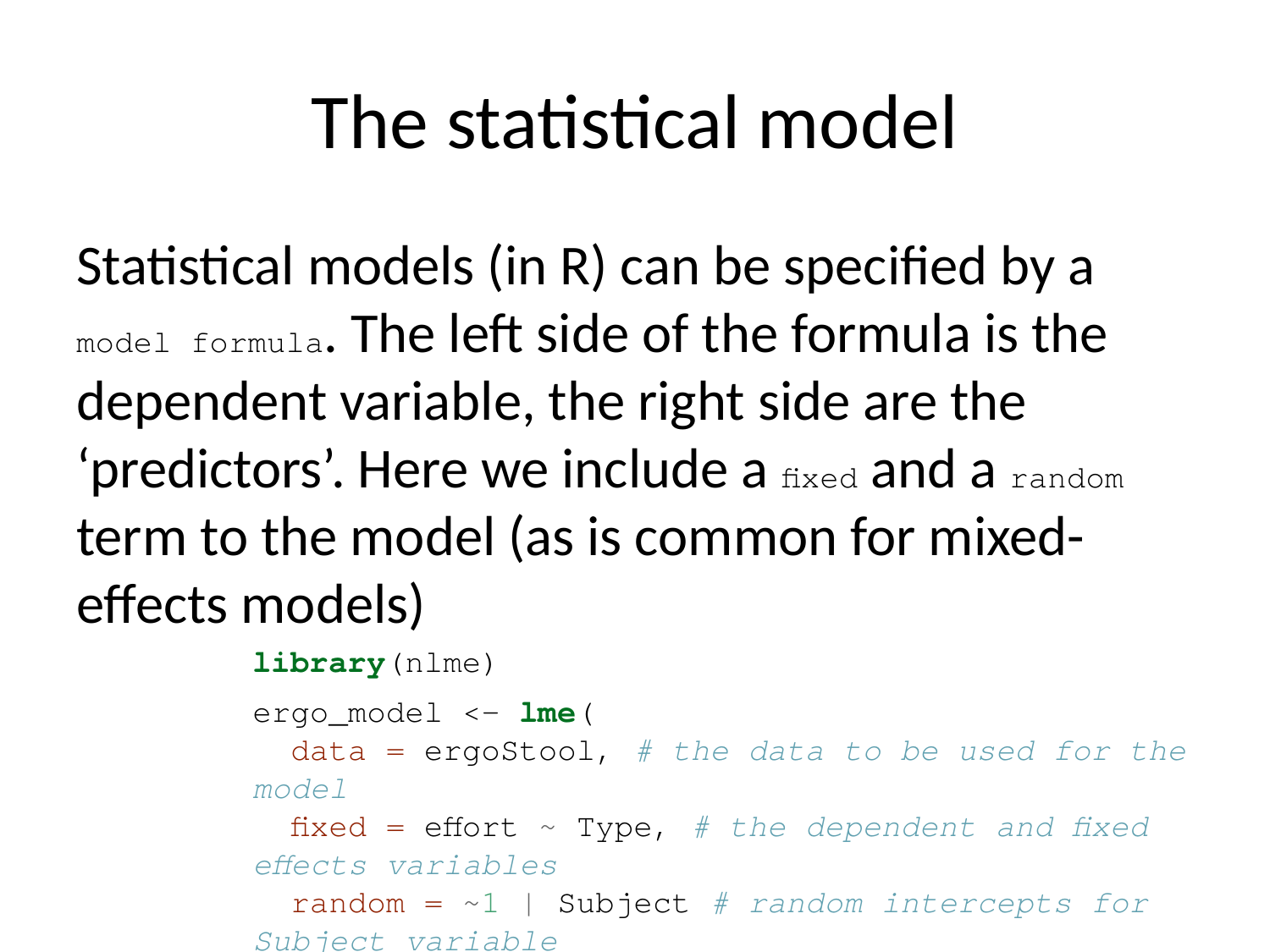

# The statistical model
Statistical models (in R) can be specified by a model formula. The left side of the formula is the dependent variable, the right side are the ‘predictors’. Here we include a fixed and a random term to the model (as is common for mixed-effects models)
library(nlme)
ergo_model <- lme(
  data = ergoStool, # the data to be used for the model
  fixed = effort ~ Type, # the dependent and fixed effects variables
  random = ~1 | Subject # random intercepts for Subject variable
)
The lme() function is part of the {nlme} package for mixed effects modelling in R
Example reproduced from: Pinheiro and Bates, 2000, Mixed-Effects Models in S and S-PLUS, Springer, New York.